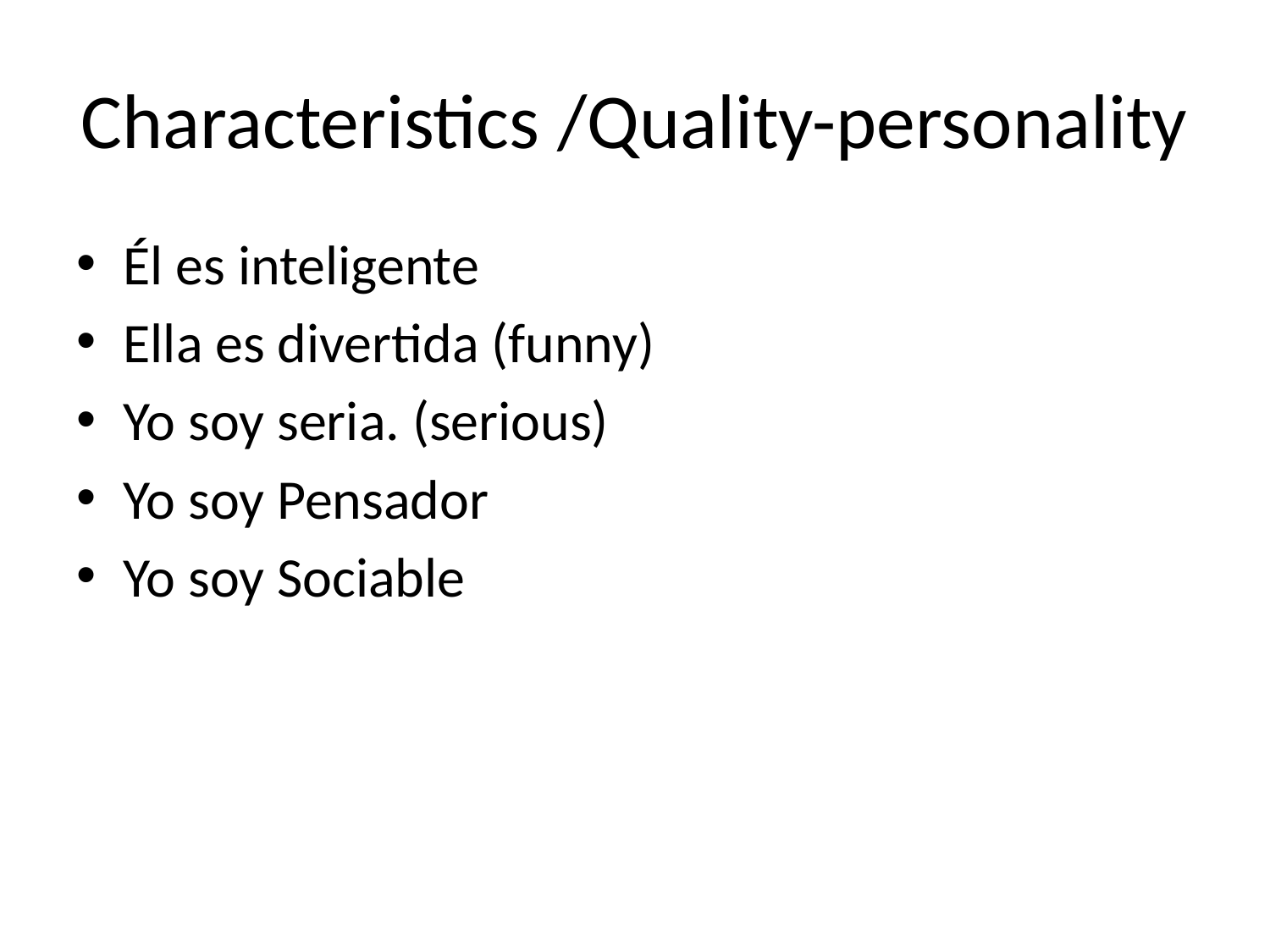

# Characteristics /Quality-personality
Él es inteligente
Ella es divertida (funny)
Yo soy seria. (serious)
Yo soy Pensador
Yo soy Sociable